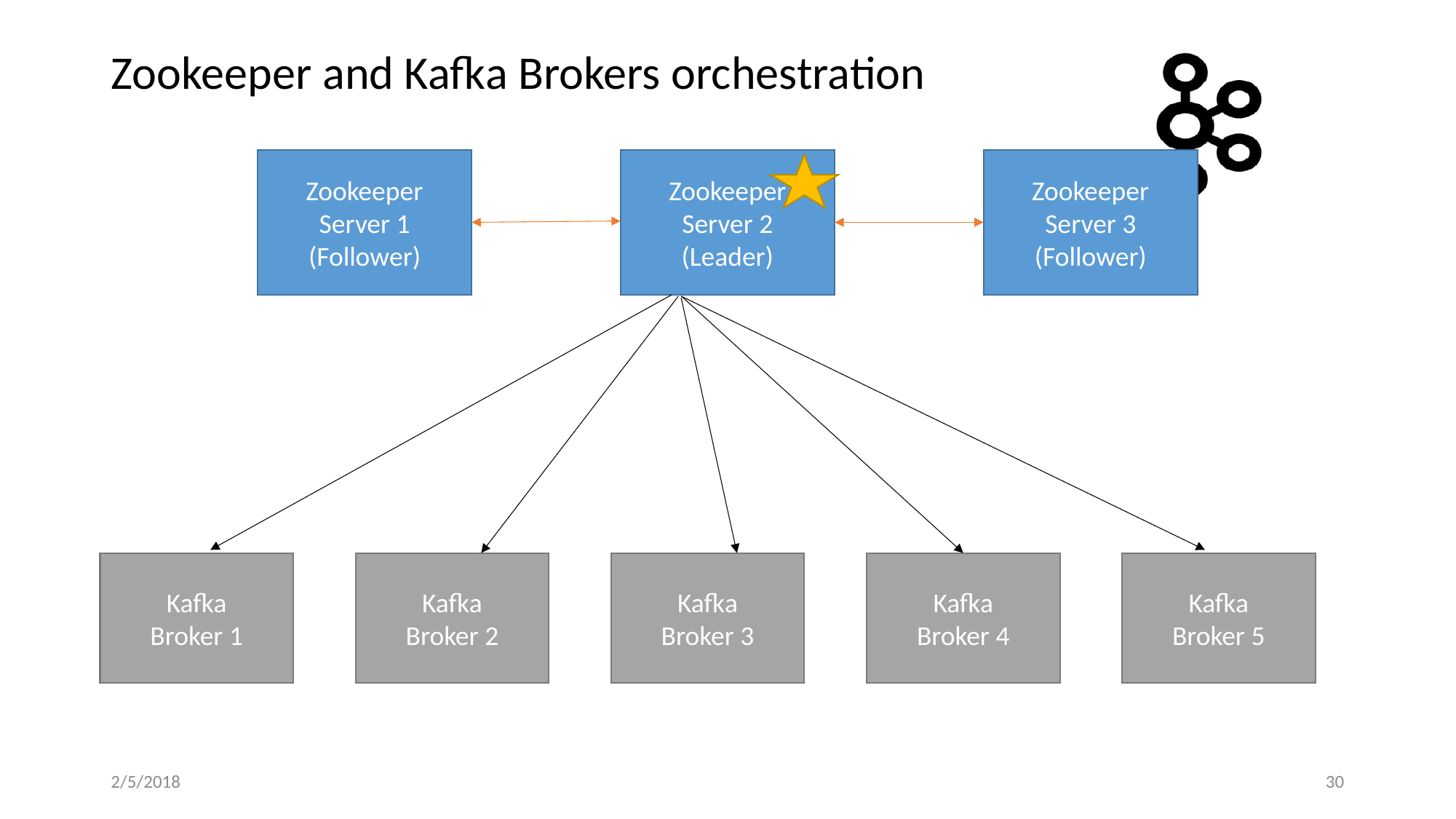

# Zookeeper and Kafka Brokers orchestration

Zookeeper
Server 2
(Leader)
Zookeeper
Server 3
(Follower)
Zookeeper
Server 1
(Follower)

Kafka
Broker 1
Kafka
Broker 2
Kafka
Broker 3
Kafka
Broker 4
Kafka
Broker 5
2/5/2018
30